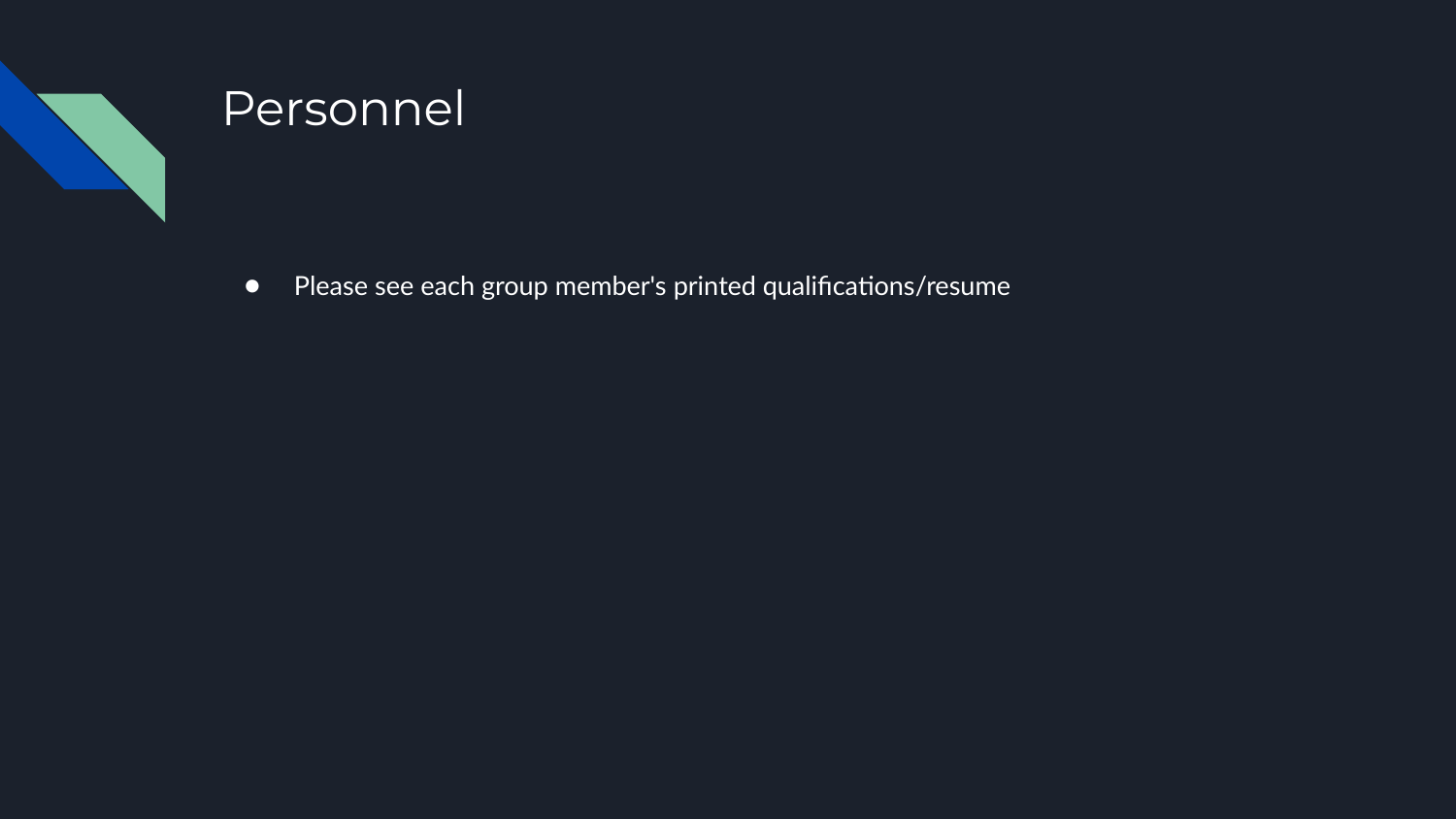

# Personnel
Please see each group member's printed qualifications/resume